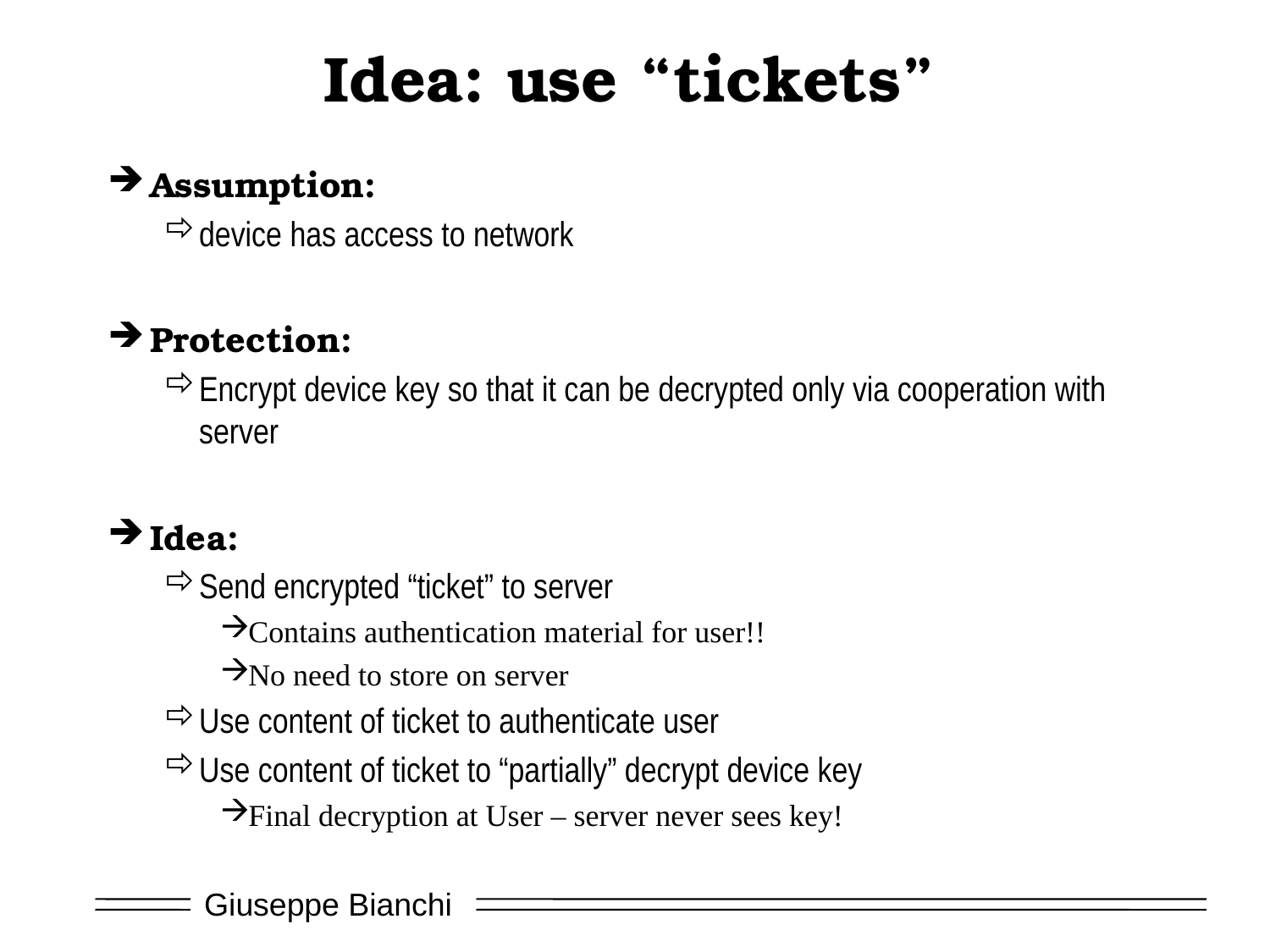

# Idea: use “tickets”
Assumption:
device has access to network

Protection:
Encrypt device key so that it can be decrypted only via cooperation with server

Idea:
Send encrypted “ticket” to server
Contains authentication material for user!!
No need to store on server
Use content of ticket to authenticate user
Use content of ticket to “partially” decrypt device key
Final decryption at User – server never sees key!